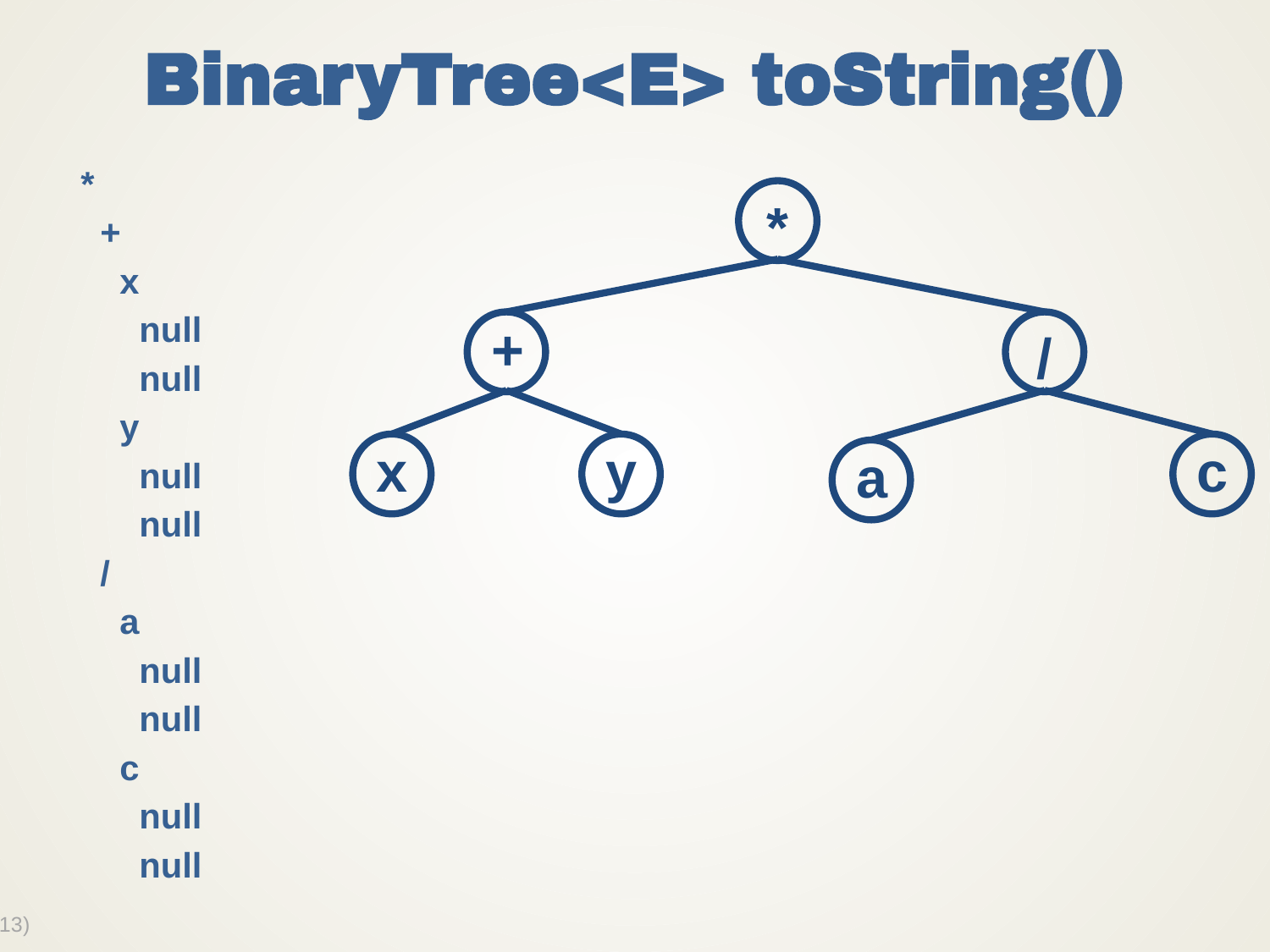

# BinaryTree<E> toString()
*
  +
    x
      null
      null
    y
      null
      null
  /
    a
      null
      null
    c
      null
      null
*
+
/
x
y
c
a